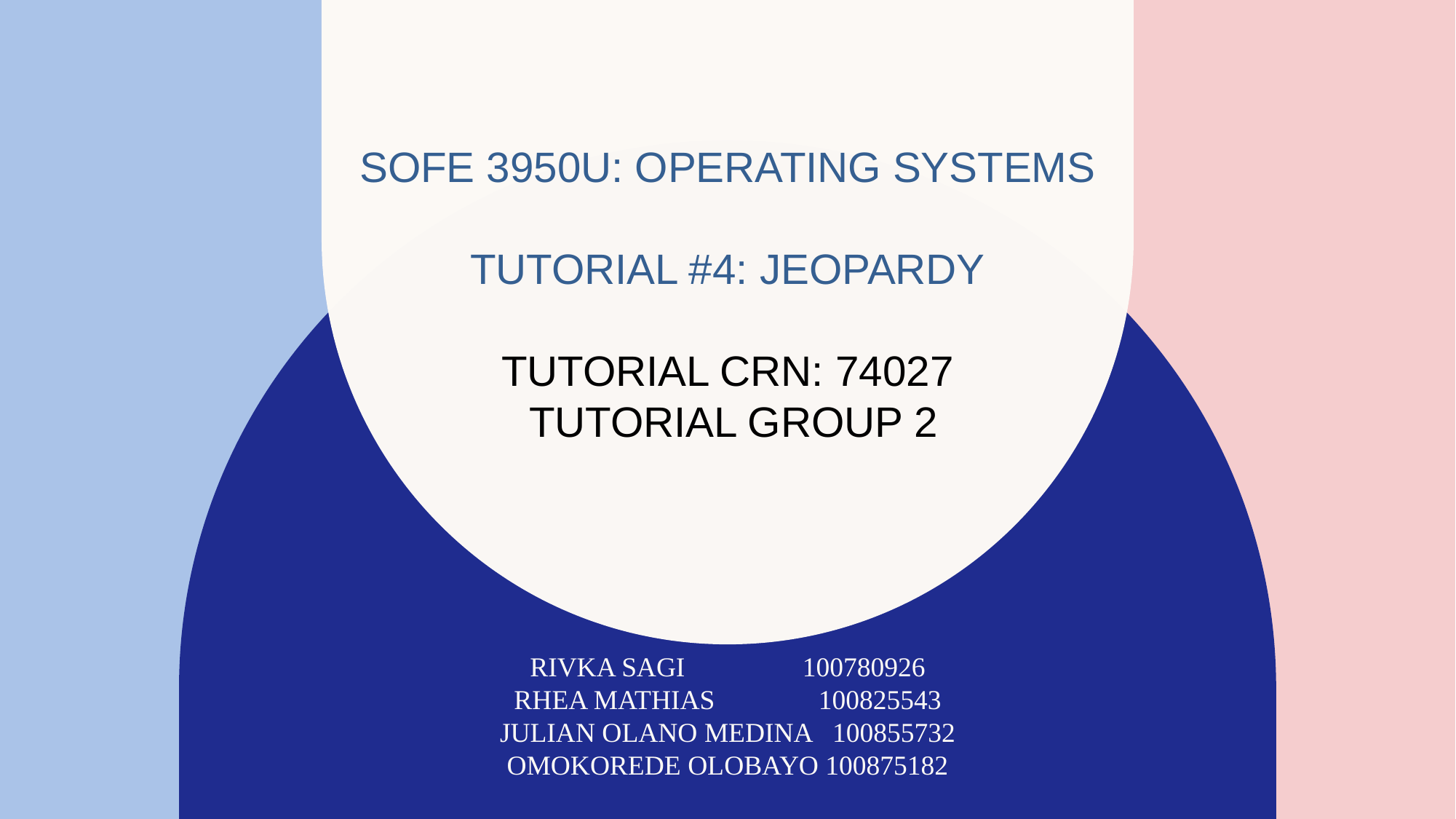

# SOFE 3950U: Operating Systems Tutorial #4: Jeopardy Tutorial CRN: 74027  Tutorial Group 2 Rivka Sagi                 100780926 Rhea Mathias               100825543 Julian Olano Medina   100855732 Omokorede Olobayo 100875182